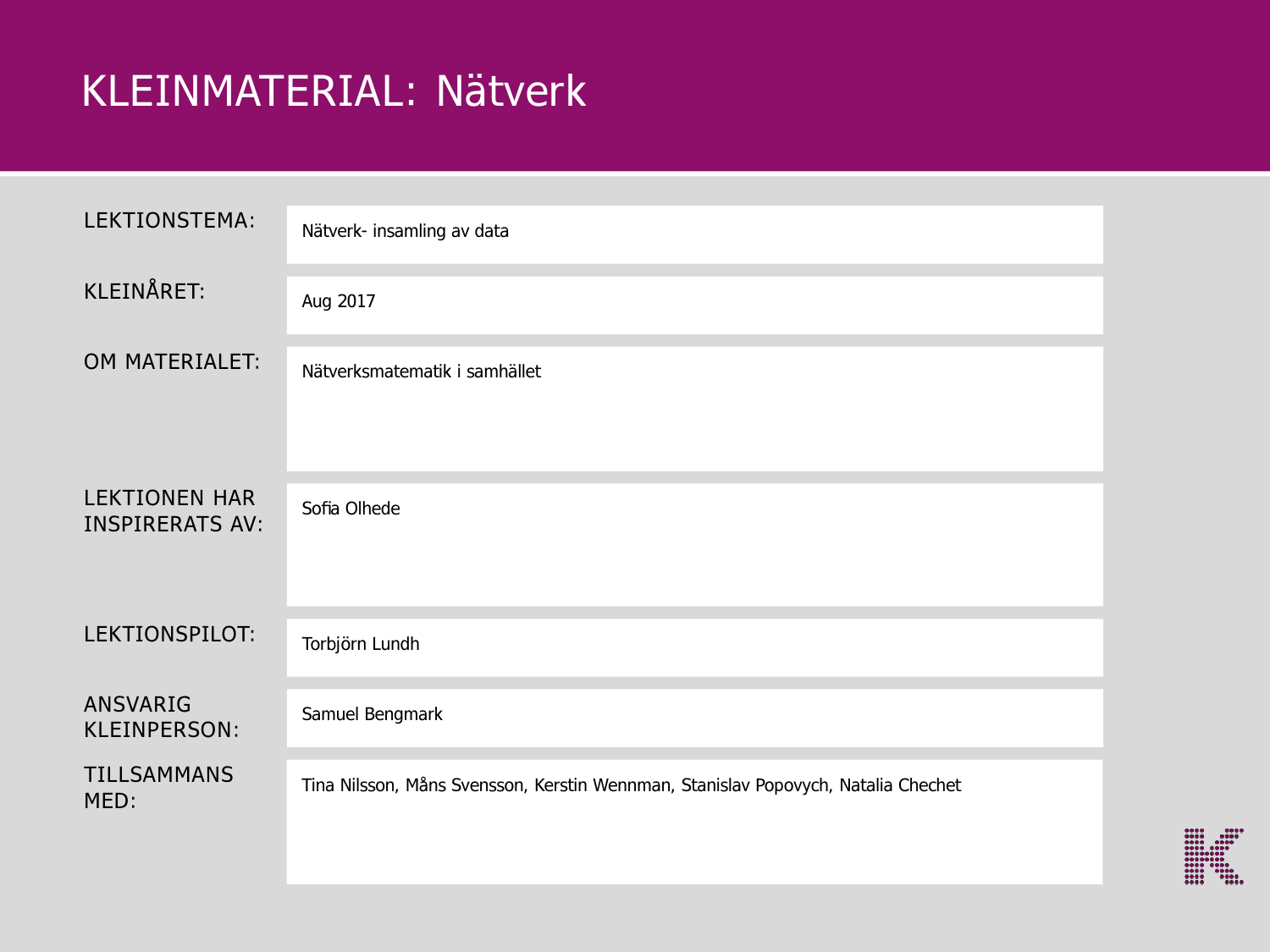

KLEINMATERIAL:
Nätverk

Nätverk- insamling av data
LEKTIONSTEMA:

Aug 2017
KLEINÅRET:

Nätverksmatematik i samhället
OM MATERIALET:

Sofia Olhede
LEKTIONEN HAR
INSPIRERATS AV:

Torbjörn Lundh
LEKTIONSPILOT:

Samuel Bengmark
ANSVARIG
KLEINPERSON:

Tina Nilsson, Måns Svensson, Kerstin Wennman, Stanislav Popovych, Natalia Chechet
TILLSAMMANS
MED: